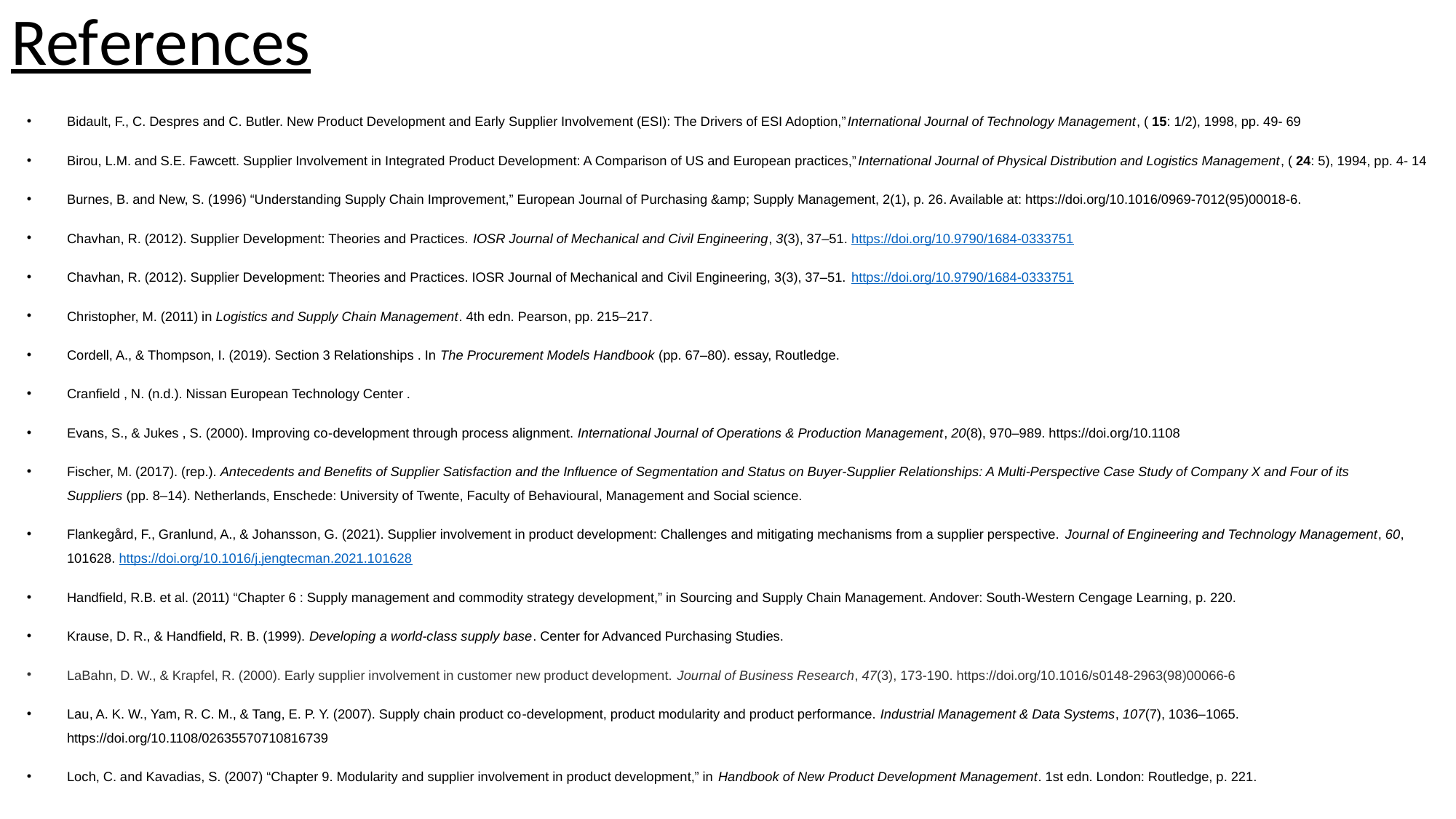

# References
Bidault, F., C. Despres and C. Butler. New Product Development and Early Supplier Involvement (ESI): The Drivers of ESI Adoption,”International Journal of Technology Management, ( 15: 1/2), 1998, pp. 49- 69
Birou, L.M. and S.E. Fawcett. Supplier Involvement in Integrated Product Development: A Comparison of US and European practices,”International Journal of Physical Distribution and Logistics Management, ( 24: 5), 1994, pp. 4- 14
Burnes, B. and New, S. (1996) “Understanding Supply Chain Improvement,” European Journal of Purchasing &amp; Supply Management, 2(1), p. 26. Available at: https://doi.org/10.1016/0969-7012(95)00018-6.
Chavhan, R. (2012). Supplier Development: Theories and Practices. IOSR Journal of Mechanical and Civil Engineering, 3(3), 37–51. https://doi.org/10.9790/1684-0333751
Chavhan, R. (2012). Supplier Development: Theories and Practices. IOSR Journal of Mechanical and Civil Engineering, 3(3), 37–51. https://doi.org/10.9790/1684-0333751
Christopher, M. (2011) in Logistics and Supply Chain Management. 4th edn. Pearson, pp. 215–217.
Cordell, A., & Thompson, I. (2019). Section 3 Relationships . In The Procurement Models Handbook (pp. 67–80). essay, Routledge.
Cranfield , N. (n.d.). Nissan European Technology Center .
Evans, S., & Jukes , S. (2000). Improving co‐development through process alignment. International Journal of Operations & Production Management, 20(8), 970–989. https://doi.org/10.1108
Fischer, M. (2017). (rep.). Antecedents and Benefits of Supplier Satisfaction and the Influence of Segmentation and Status on Buyer-Supplier Relationships: A Multi-Perspective Case Study of Company X and Four of its Suppliers (pp. 8–14). Netherlands, Enschede: University of Twente, Faculty of Behavioural, Management and Social science.
Flankegård, F., Granlund, A., & Johansson, G. (2021). Supplier involvement in product development: Challenges and mitigating mechanisms from a supplier perspective. Journal of Engineering and Technology Management, 60, 101628. https://doi.org/10.1016/j.jengtecman.2021.101628
Handfield, R.B. et al. (2011) “Chapter 6 : Supply management and commodity strategy development,” in Sourcing and Supply Chain Management. Andover: South-Western Cengage Learning, p. 220.
Krause, D. R., & Handfield, R. B. (1999). Developing a world-class supply base. Center for Advanced Purchasing Studies.
LaBahn, D. W., & Krapfel, R. (2000). Early supplier involvement in customer new product development. Journal of Business Research, 47(3), 173-190. https://doi.org/10.1016/s0148-2963(98)00066-6
Lau, A. K. W., Yam, R. C. M., & Tang, E. P. Y. (2007). Supply chain product co‐development, product modularity and product performance. Industrial Management & Data Systems, 107(7), 1036–1065. https://doi.org/10.1108/02635570710816739
Loch, C. and Kavadias, S. (2007) “Chapter 9. Modularity and supplier involvement in product development,” in Handbook of New Product Development Management. 1st edn. London: Routledge, p. 221.